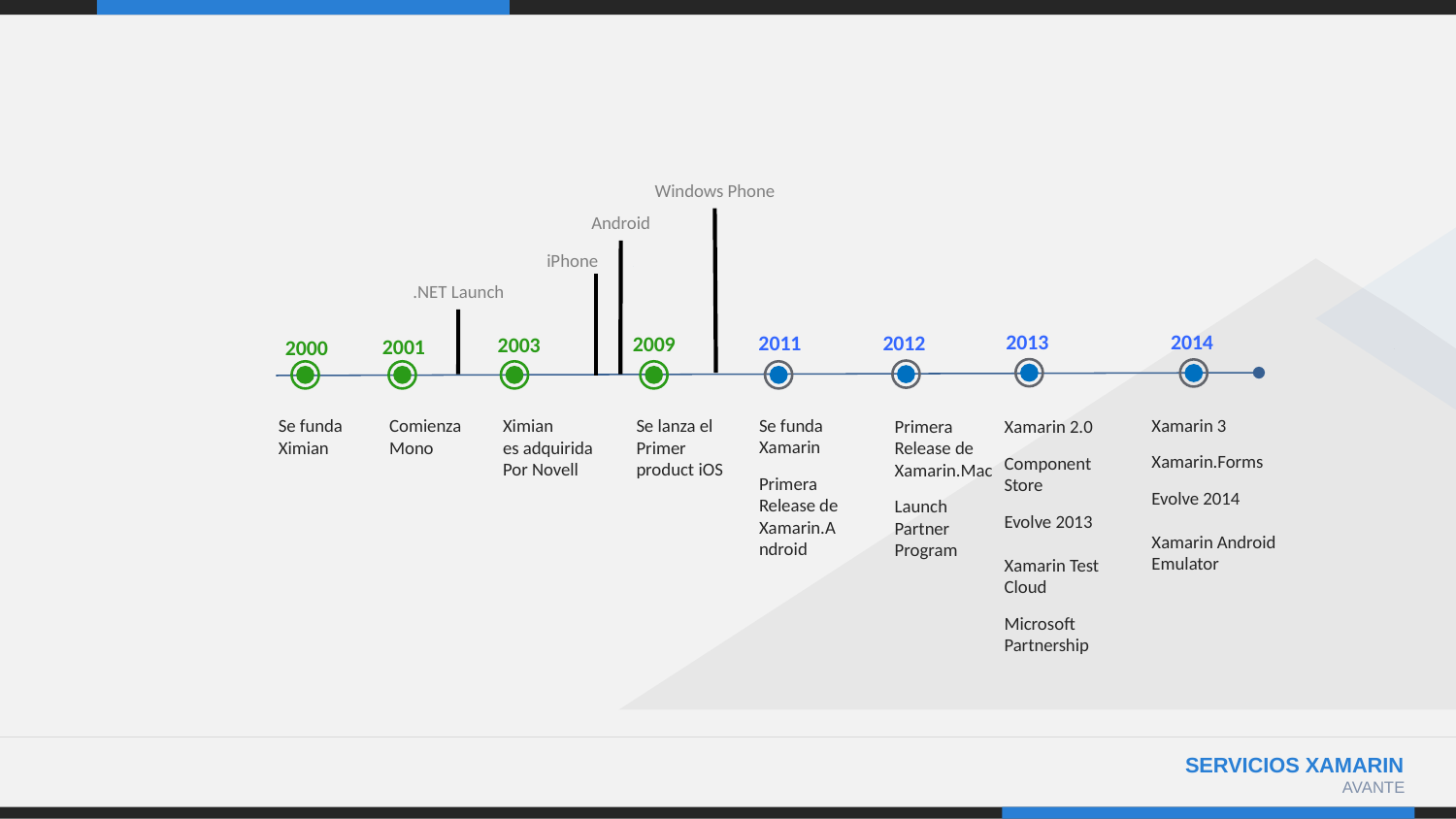

Windows Phone
Android
iPhone
.NET Launch
2013
2014
2011
2012
2009
2003
2001
2000

Se lanza el
Primer product iOS
Xamarin 3

Xamarin.Forms

Evolve 2014

Xamarin Android Emulator
Se funda
Ximian
Comienza
Mono

Ximian
es adquirida
Por Novell
Se funda
Xamarin

Primera
Release de
Xamarin.Android
Primera
Release de
Xamarin.Mac

Launch
Partner
Program
Xamarin 2.0

Component
Store

Evolve 2013

Xamarin Test
Cloud

Microsoft Partnership